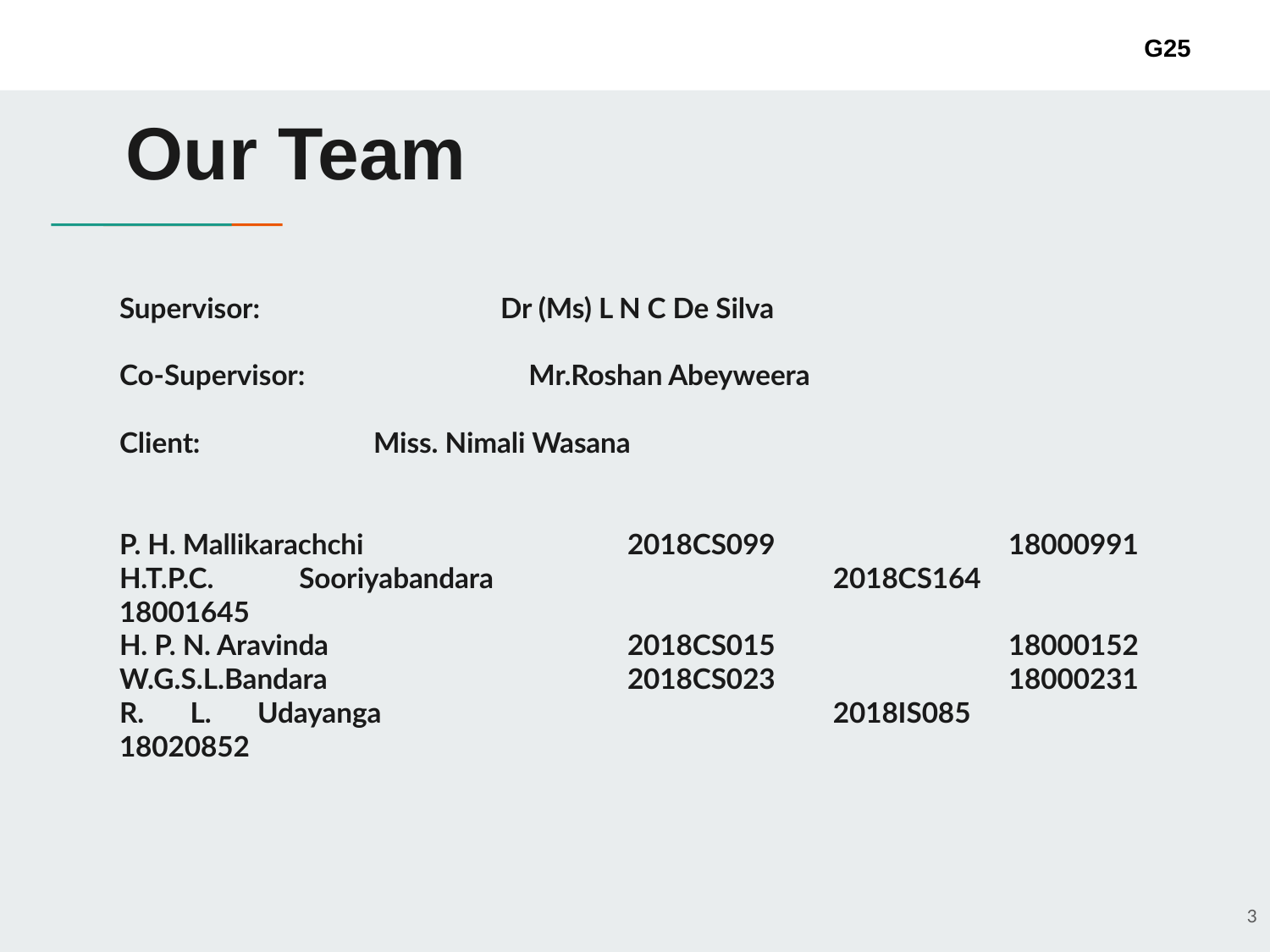

G25
# Our Team

Supervisor:		Dr (Ms) L N C De Silva

Co-Supervisor:	                       Mr.Roshan Abeyweera

Client:		Miss. Nimali Wasana

P. H. Mallikarachchi			2018CS099		18000991
H.T.P.C. Sooriyabandara			2018CS164		18001645
H. P. N. Aravinda			2018CS015		18000152
W.G.S.L.Bandara			2018CS023		18000231
R. L. Udayanga				2018IS085		18020852
3